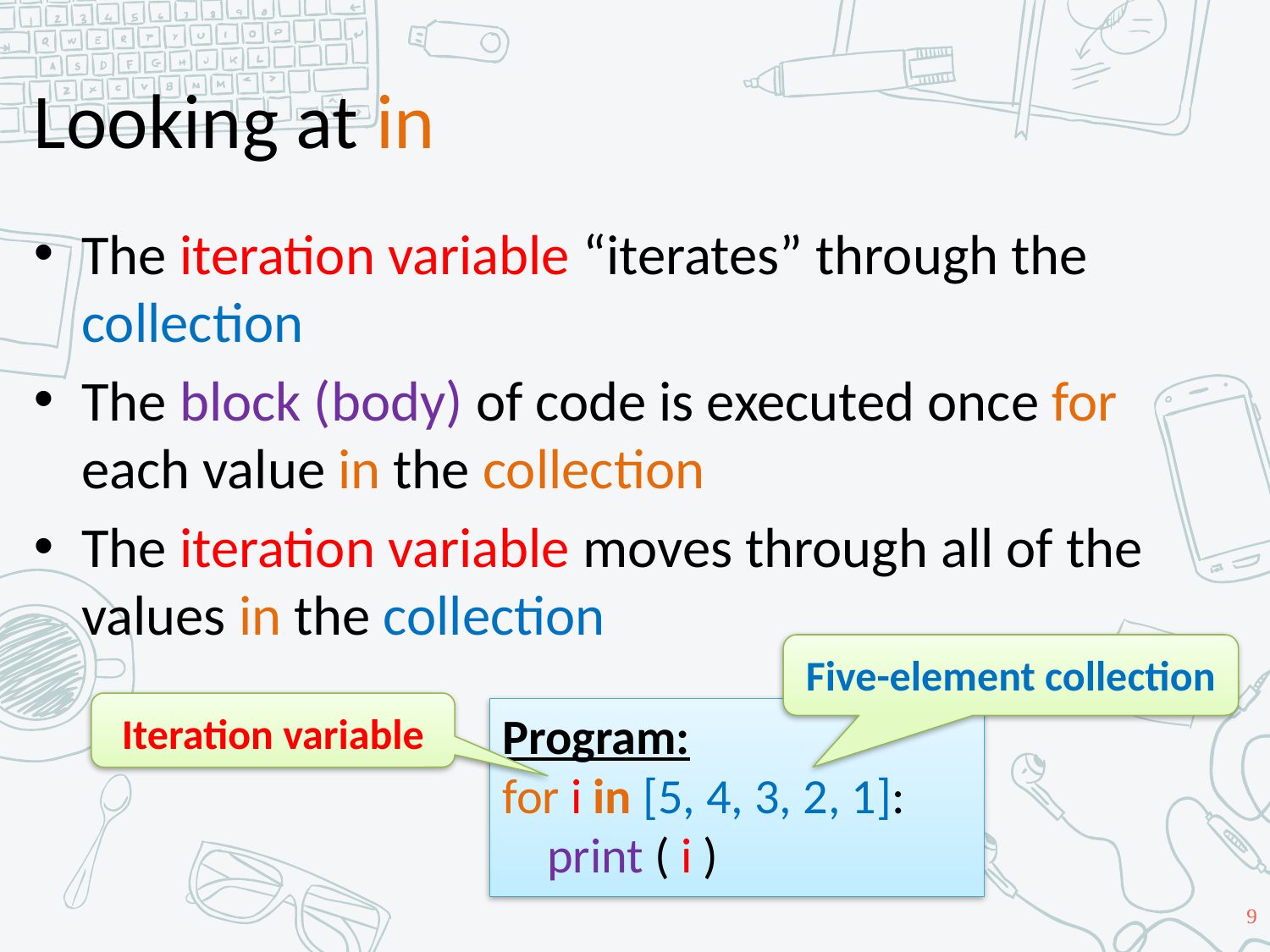

# Looking at in
The iteration variable “iterates” through the collection
The block (body) of code is executed once for each value in the collection
The iteration variable moves through all of the values in the collection
Five-element collection
Iteration variable
Program:
for i in [5, 4, 3, 2, 1]:
    print ( i )
9